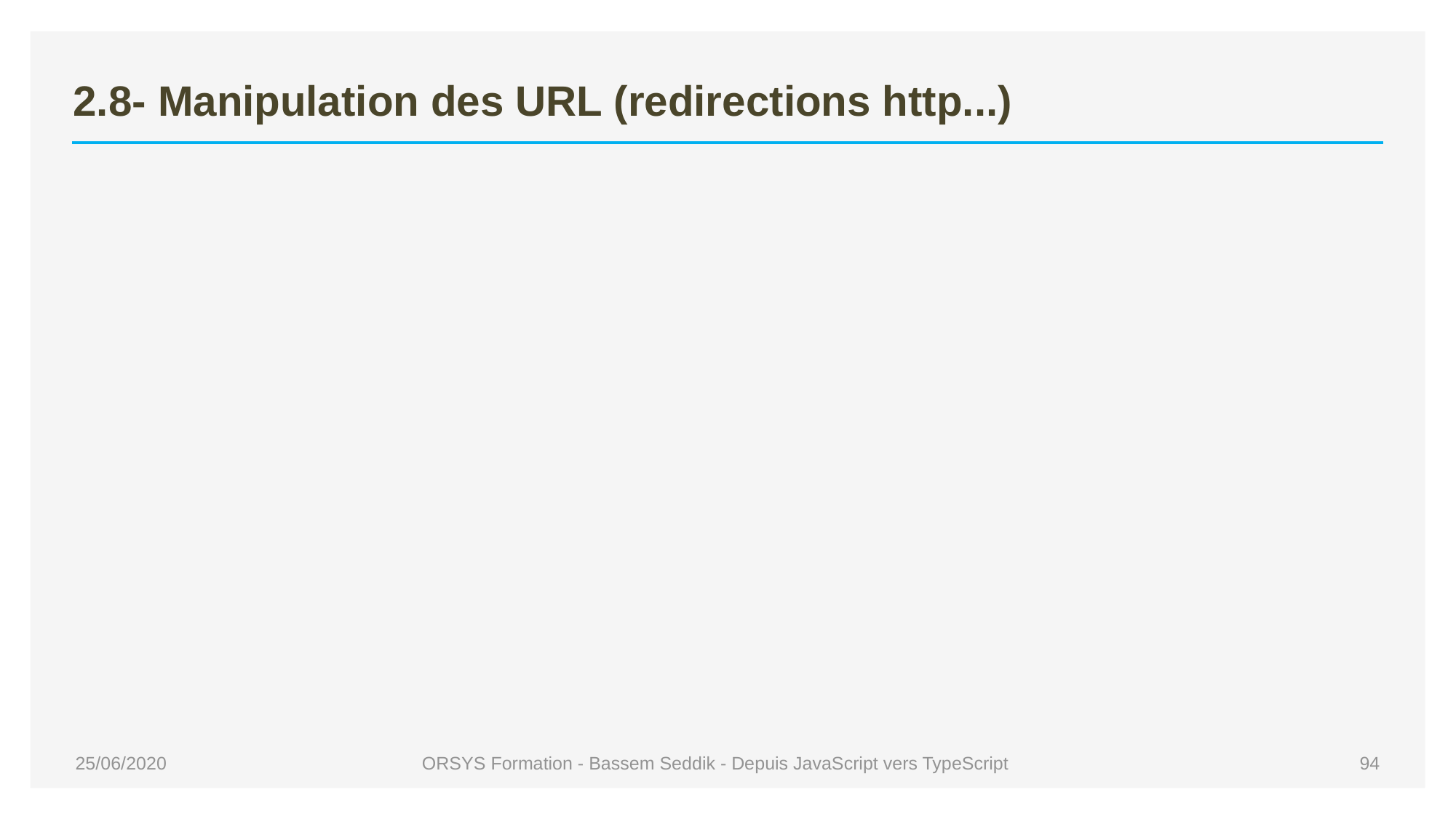

# 2.8- Manipulation des URL (redirections http...)

25/06/2020
ORSYS Formation - Bassem Seddik - Depuis JavaScript vers TypeScript
94